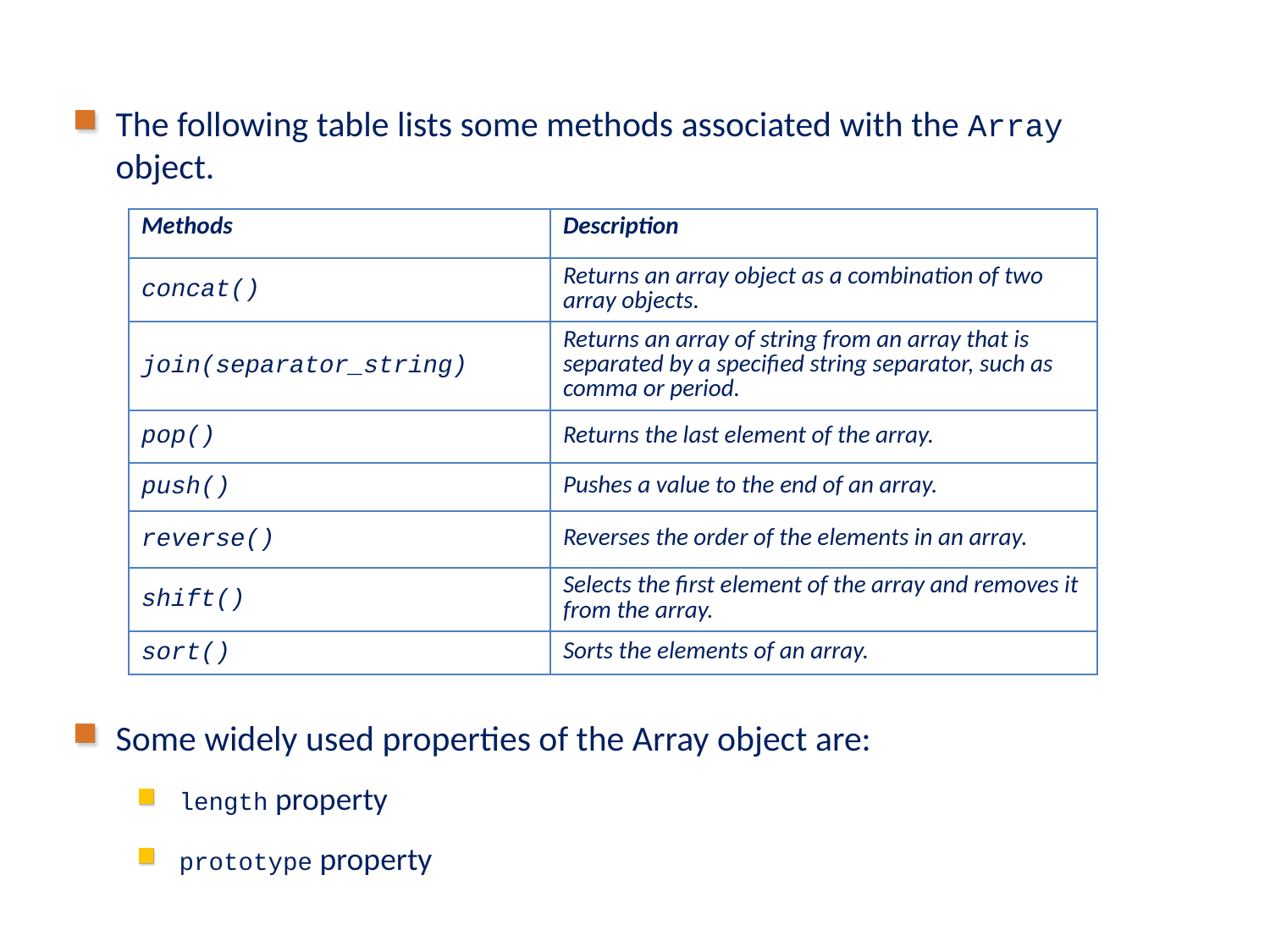

# Array Object (Contd.)
The following table lists some methods associated with the Array object.

Some widely used properties of the Array object are:
length property
prototype property
| Methods | Description |
| --- | --- |
| concat() | Returns an array object as a combination of two array objects. |
| join(separator\_string) | Returns an array of string from an array that is separated by a specified string separator, such as comma or period. |
| pop() | Returns the last element of the array. |
| push() | Pushes a value to the end of an array. |
| reverse() | Reverses the order of the elements in an array. |
| shift() | Selects the first element of the array and removes it from the array. |
| sort() | Sorts the elements of an array. |